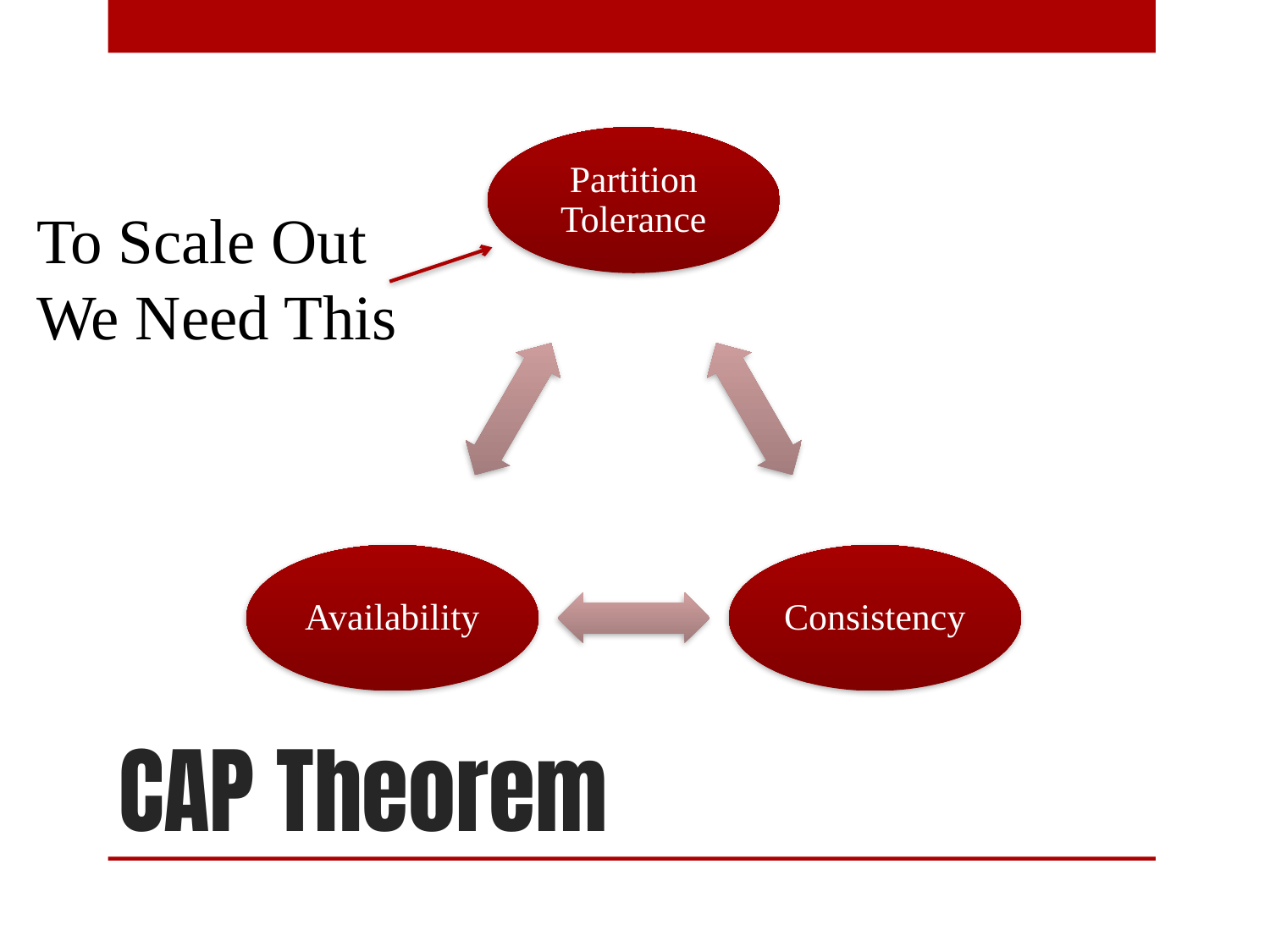

Partition Tolerance

Consistency

Availability

To Scale Out
We Need This
# CAP Theorem